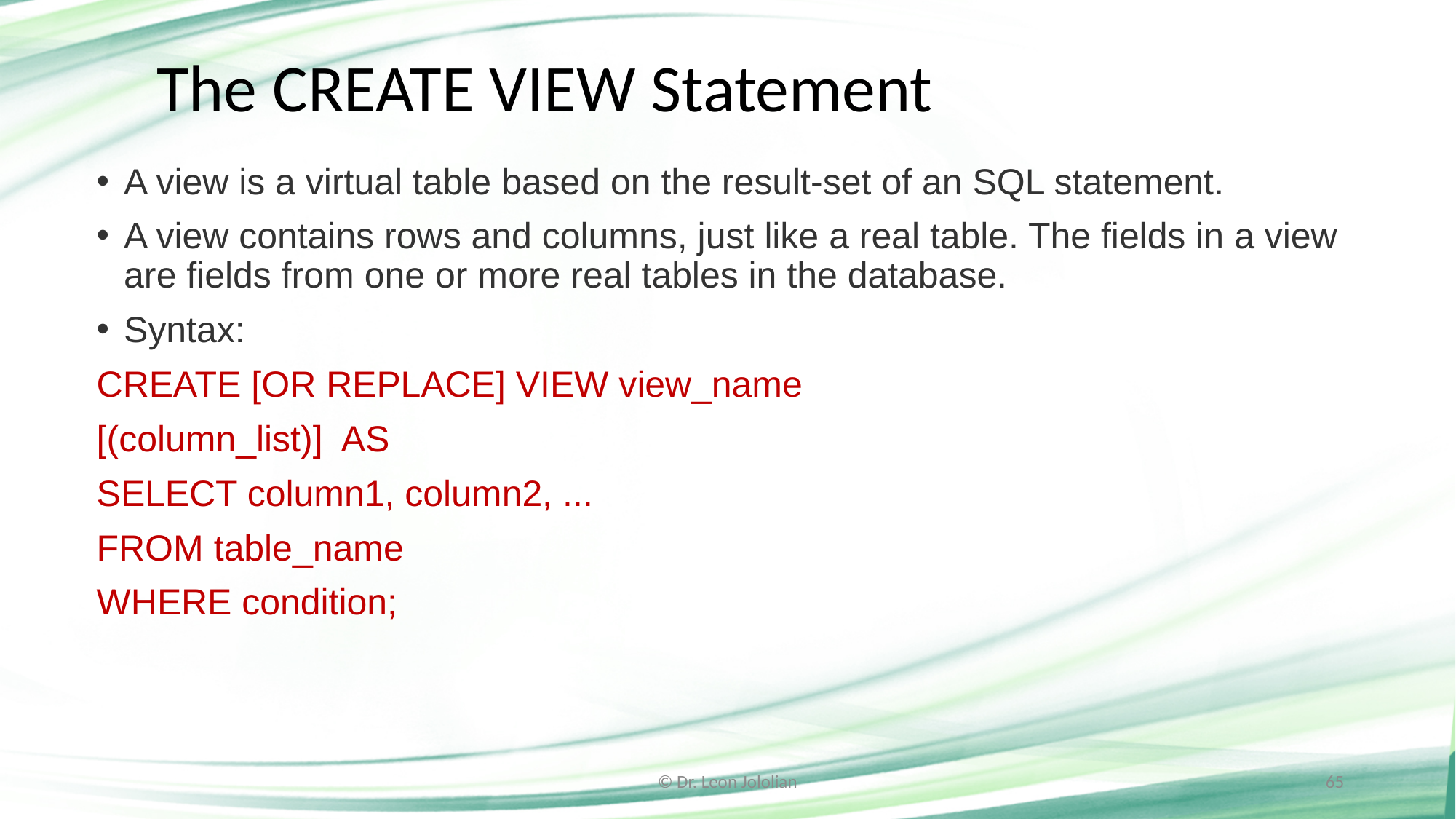

# The CREATE VIEW Statement
A view is a virtual table based on the result-set of an SQL statement.
A view contains rows and columns, just like a real table. The fields in a view are fields from one or more real tables in the database.
Syntax:
CREATE [OR REPLACE] VIEW view_name
[(column_list)]  AS
SELECT column1, column2, ...
FROM table_name
WHERE condition;

© Dr. Leon Jololian
65